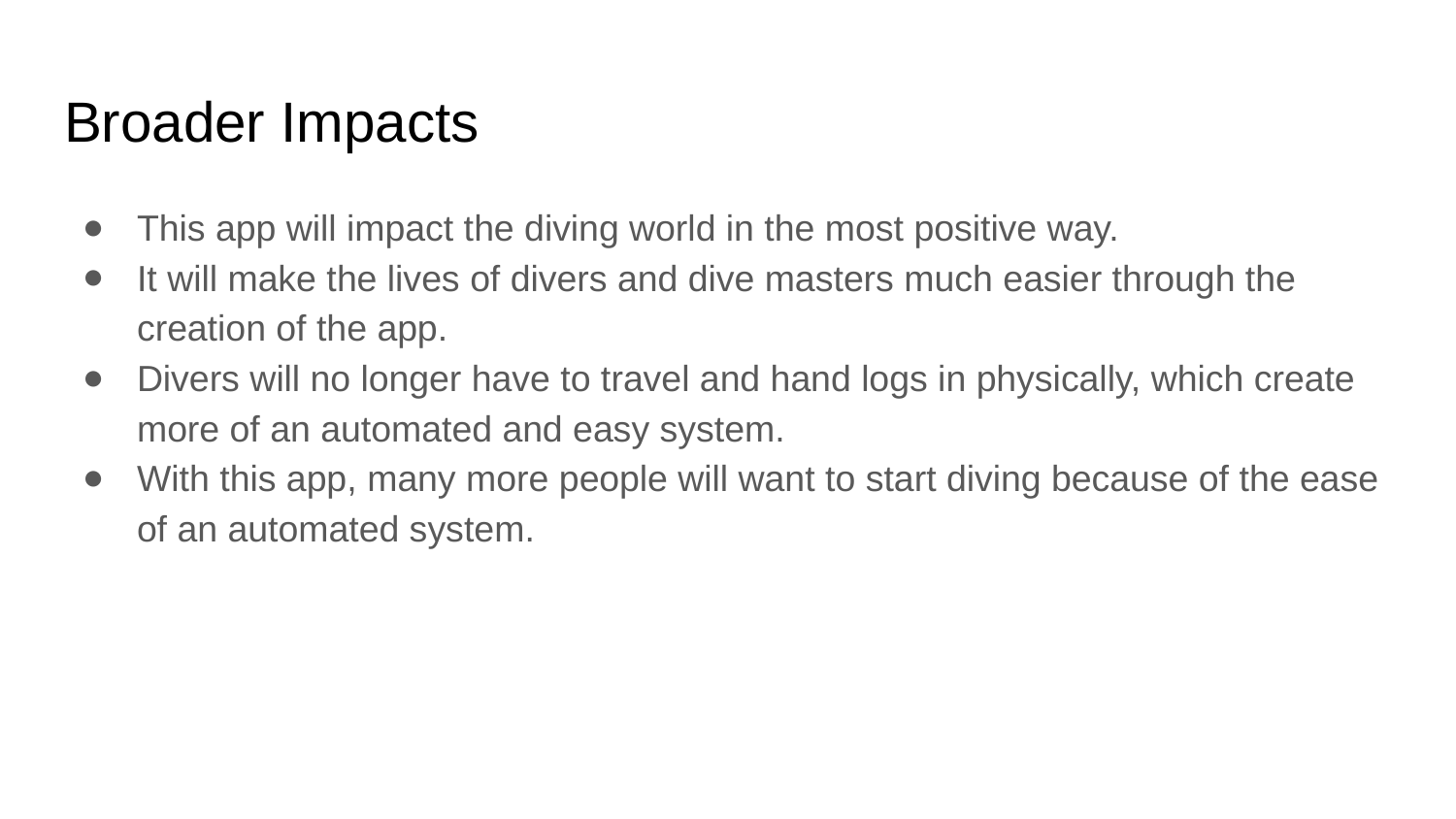

# Broader Impacts
This app will impact the diving world in the most positive way.
It will make the lives of divers and dive masters much easier through the creation of the app.
Divers will no longer have to travel and hand logs in physically, which create more of an automated and easy system.
With this app, many more people will want to start diving because of the ease of an automated system.